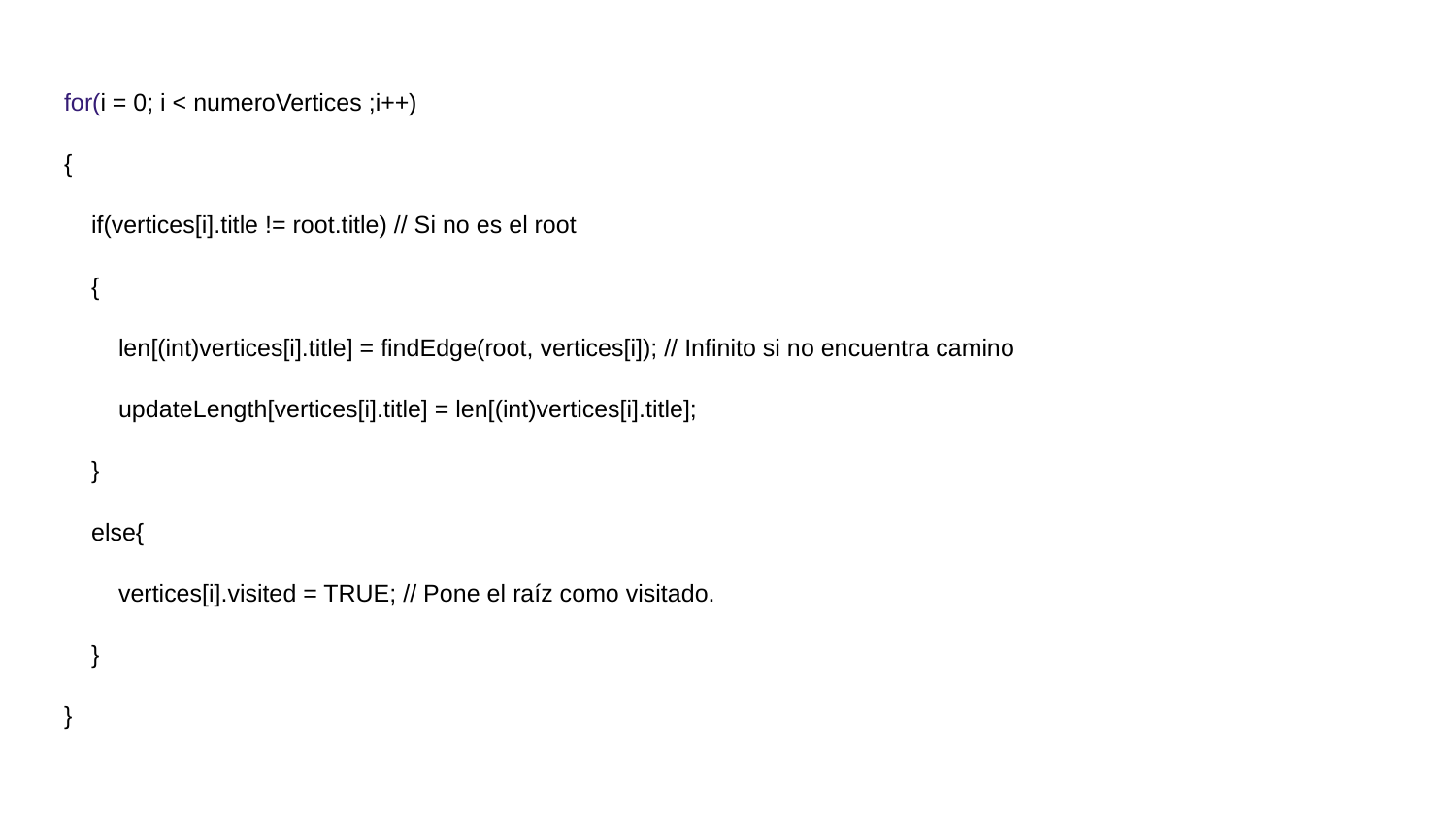

for(i = 0; i < numeroVertices ;i++)
{
    if(vertices[i].title != root.title) // Si no es el root
    {
        len[(int)vertices[i].title] = findEdge(root, vertices[i]); // Infinito si no encuentra camino
        updateLength[vertices[i].title] = len[(int)vertices[i].title];
    }
    else{
        vertices[i].visited = TRUE; // Pone el raíz como visitado.
    }
}